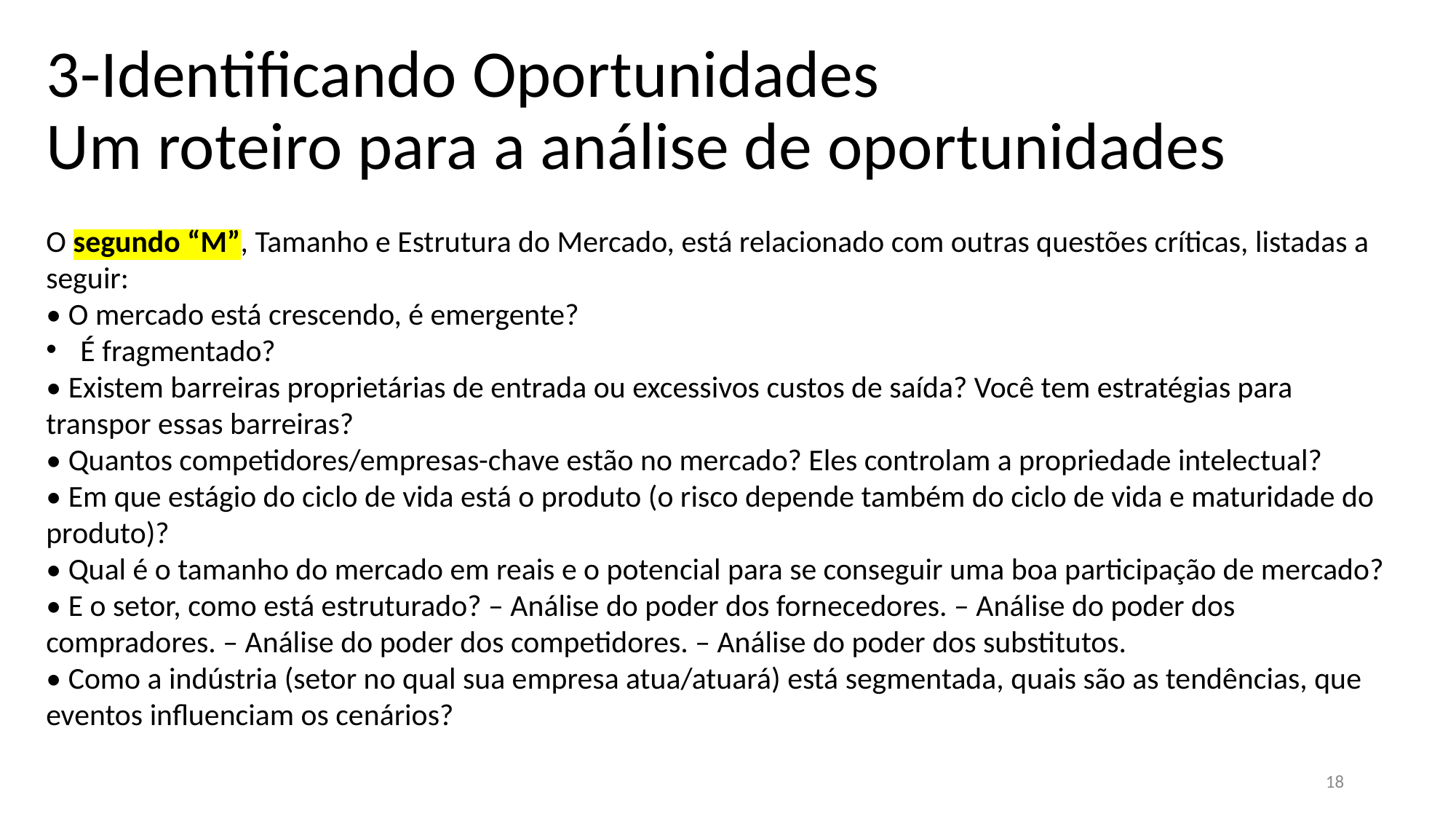

# 3-Identificando Oportunidades Um roteiro para a análise de oportunidades
O segundo “M”, Tamanho e Estrutura do Mercado, está relacionado com outras questões críticas, listadas a seguir:
• O mercado está crescendo, é emergente?
É fragmentado?
• Existem barreiras proprietárias de entrada ou excessivos custos de saída? Você tem estratégias para transpor essas barreiras?
• Quantos competidores/empresas-chave estão no mercado? Eles controlam a propriedade intelectual?
• Em que estágio do ciclo de vida está o produto (o risco depende também do ciclo de vida e maturidade do produto)?
• Qual é o tamanho do mercado em reais e o potencial para se conseguir uma boa participação de mercado?
• E o setor, como está estruturado? – Análise do poder dos fornecedores. – Análise do poder dos compradores. – Análise do poder dos competidores. – Análise do poder dos substitutos.
• Como a indústria (setor no qual sua empresa atua/atuará) está segmentada, quais são as tendências, que eventos influenciam os cenários?
18